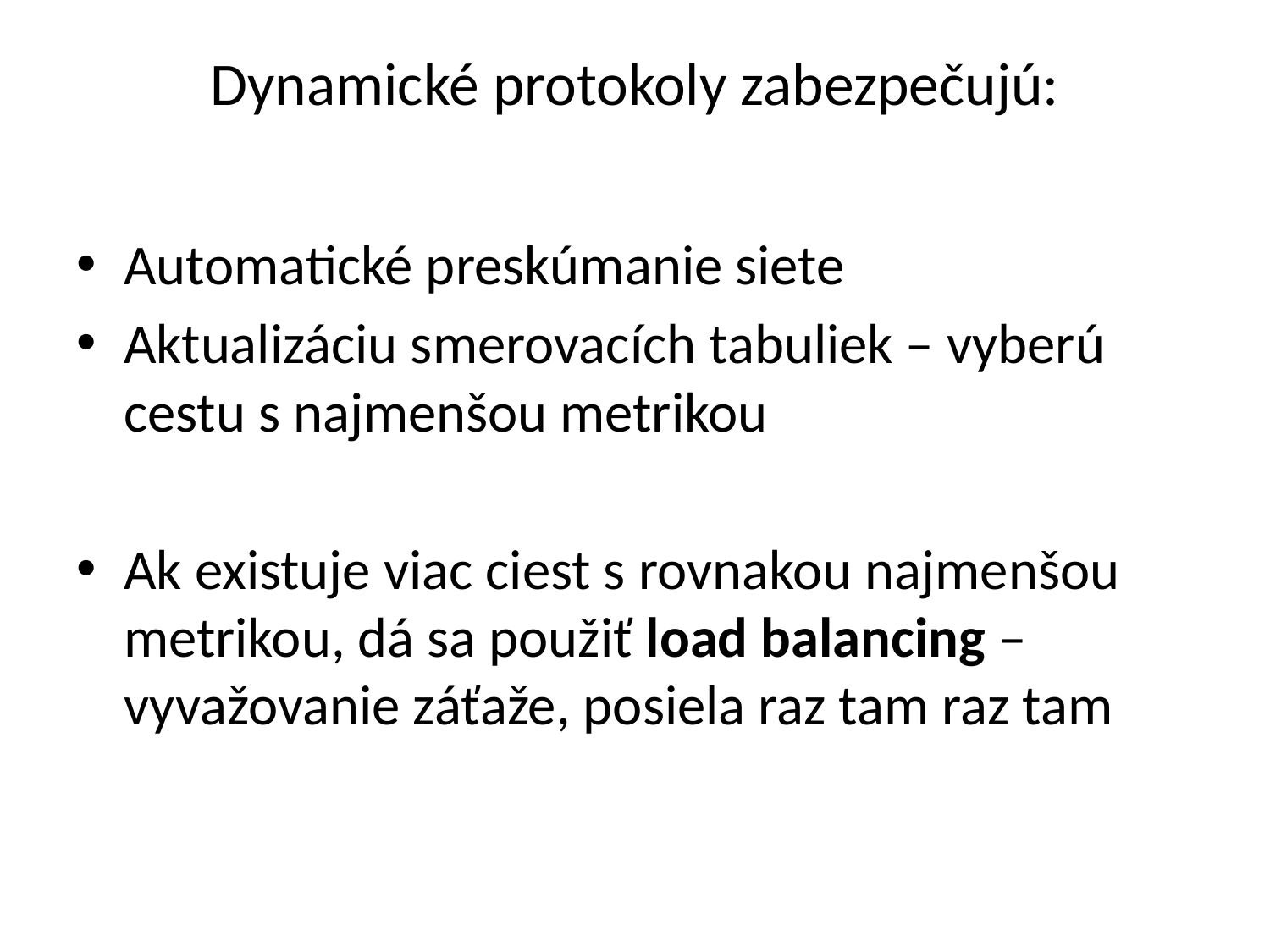

# Dynamické protokoly zabezpečujú:
Automatické preskúmanie siete
Aktualizáciu smerovacích tabuliek – vyberú cestu s najmenšou metrikou

Ak existuje viac ciest s rovnakou najmenšou metrikou, dá sa použiť load balancing – vyvažovanie záťaže, posiela raz tam raz tam